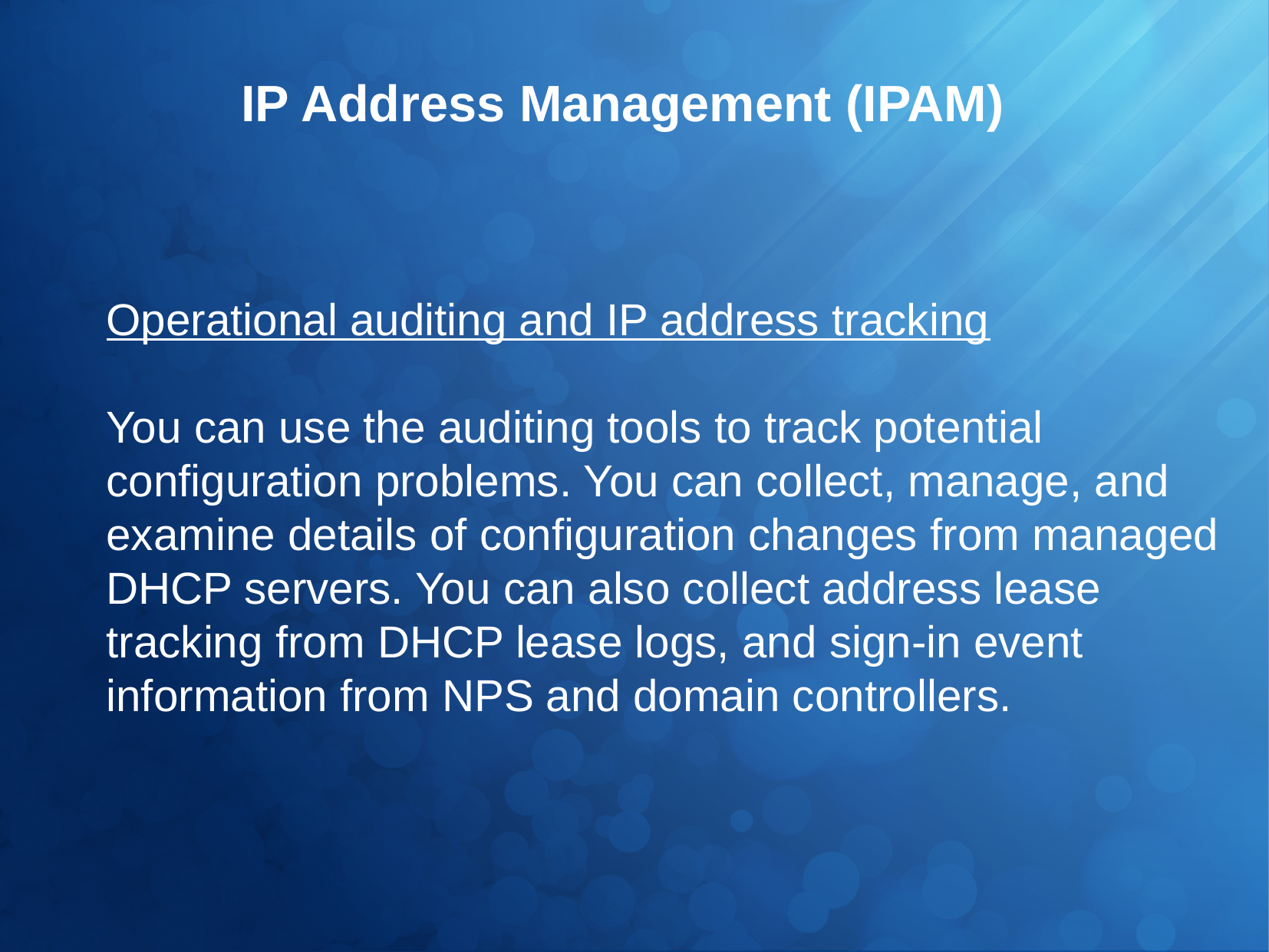

IP Address Management (IPAM)

Operational auditing and IP address tracking

You can use the auditing tools to track potential configuration problems. You can collect, manage, and examine details of configuration changes from managed DHCP servers. You can also collect address lease tracking from DHCP lease logs, and sign-in event information from NPS and domain controllers.